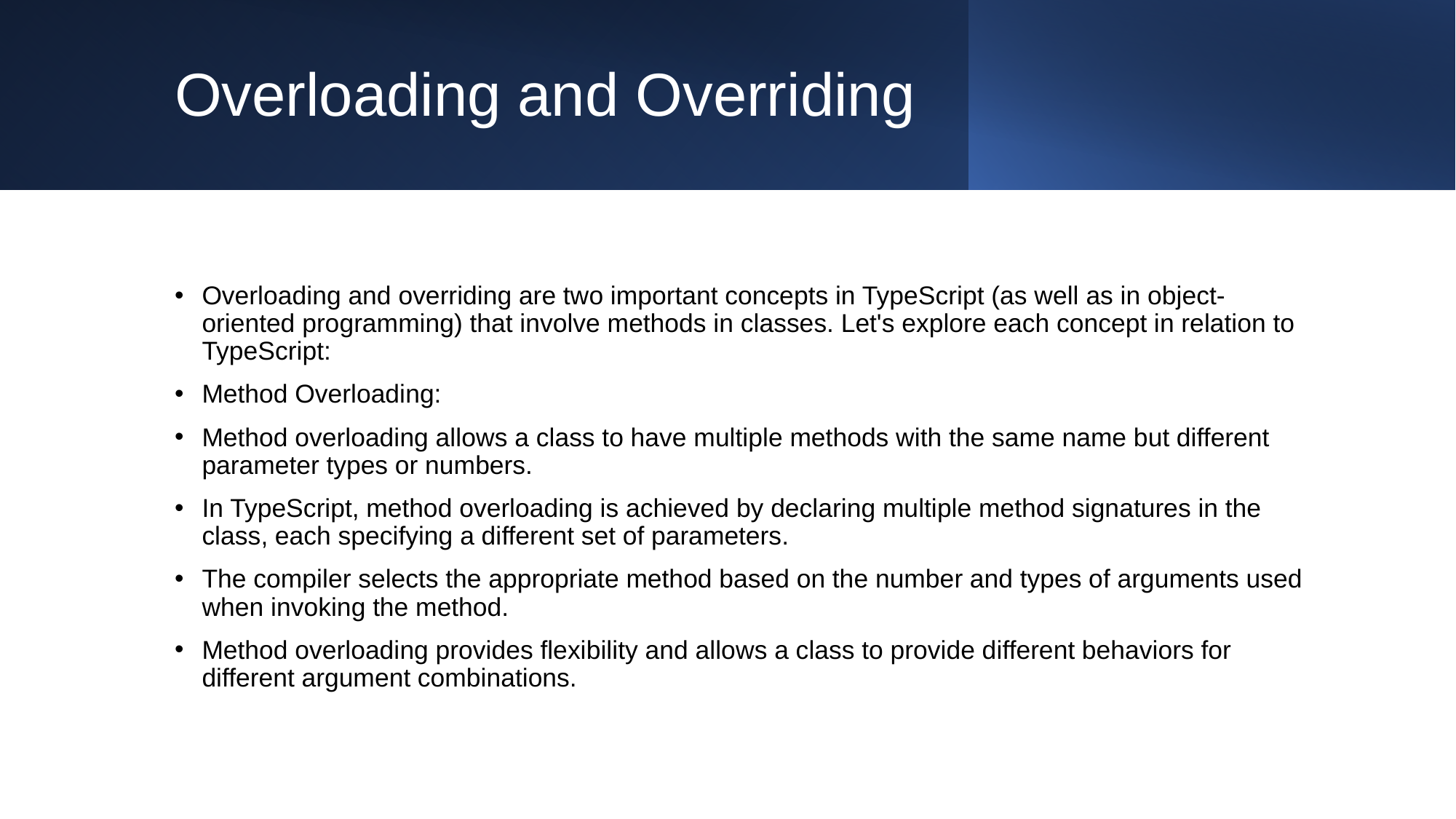

# Overloading and Overriding
Overloading and overriding are two important concepts in TypeScript (as well as in object-oriented programming) that involve methods in classes. Let's explore each concept in relation to TypeScript:
Method Overloading:
Method overloading allows a class to have multiple methods with the same name but different parameter types or numbers.
In TypeScript, method overloading is achieved by declaring multiple method signatures in the class, each specifying a different set of parameters.
The compiler selects the appropriate method based on the number and types of arguments used when invoking the method.
Method overloading provides flexibility and allows a class to provide different behaviors for different argument combinations.